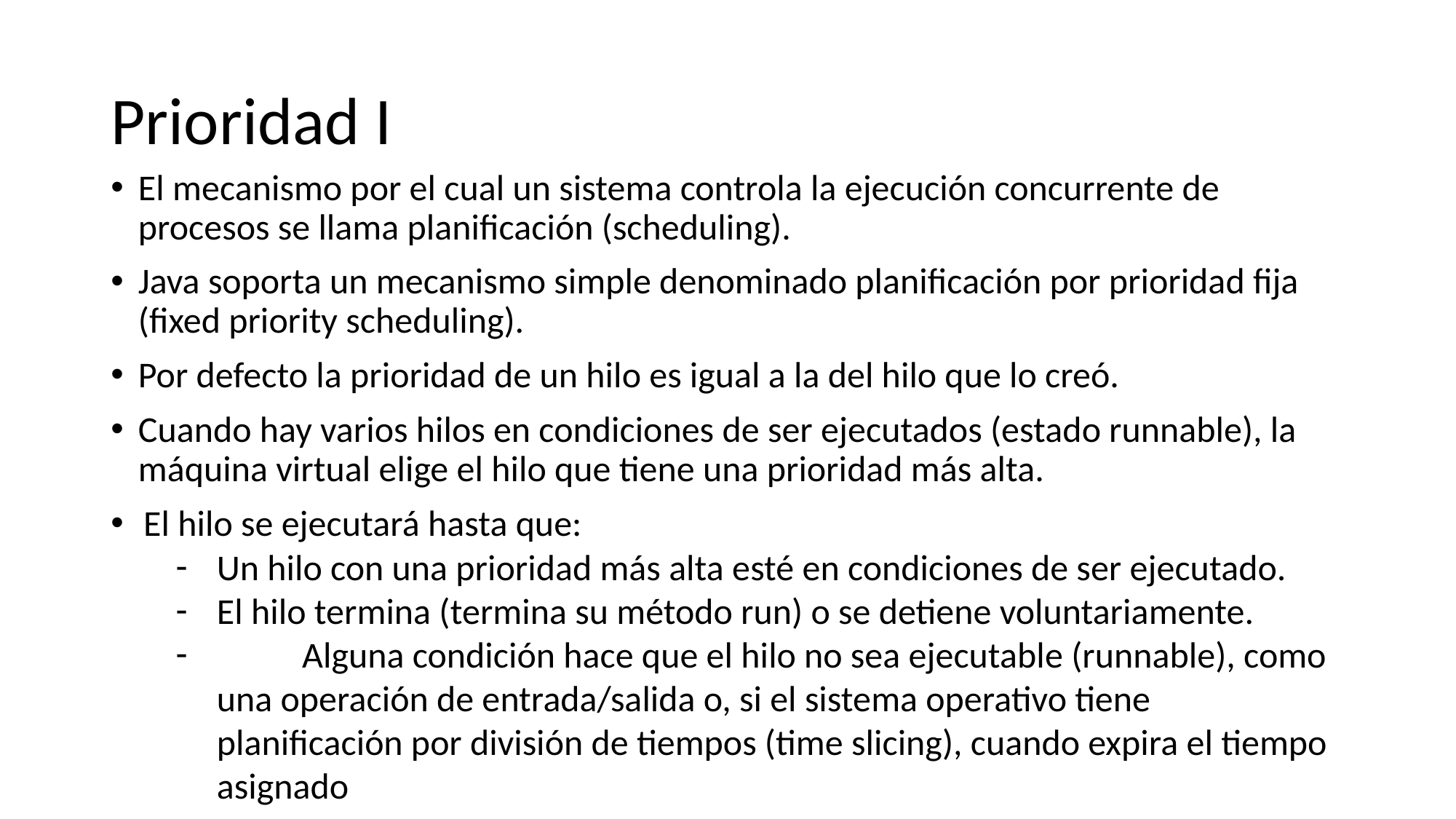

# Prioridad I
El mecanismo por el cual un sistema controla la ejecución concurrente de procesos se llama planificación (scheduling).
Java soporta un mecanismo simple denominado planificación por prioridad fija (fixed priority scheduling).
Por defecto la prioridad de un hilo es igual a la del hilo que lo creó.
Cuando hay varios hilos en condiciones de ser ejecutados (estado runnable), la máquina virtual elige el hilo que tiene una prioridad más alta.
El hilo se ejecutará hasta que:
Un hilo con una prioridad más alta esté en condiciones de ser ejecutado.
El hilo termina (termina su método run) o se detiene voluntariamente.
	Alguna condición hace que el hilo no sea ejecutable (runnable), como una operación de entrada/salida o, si el sistema operativo tiene planificación por división de tiempos (time slicing), cuando expira el tiempo asignado